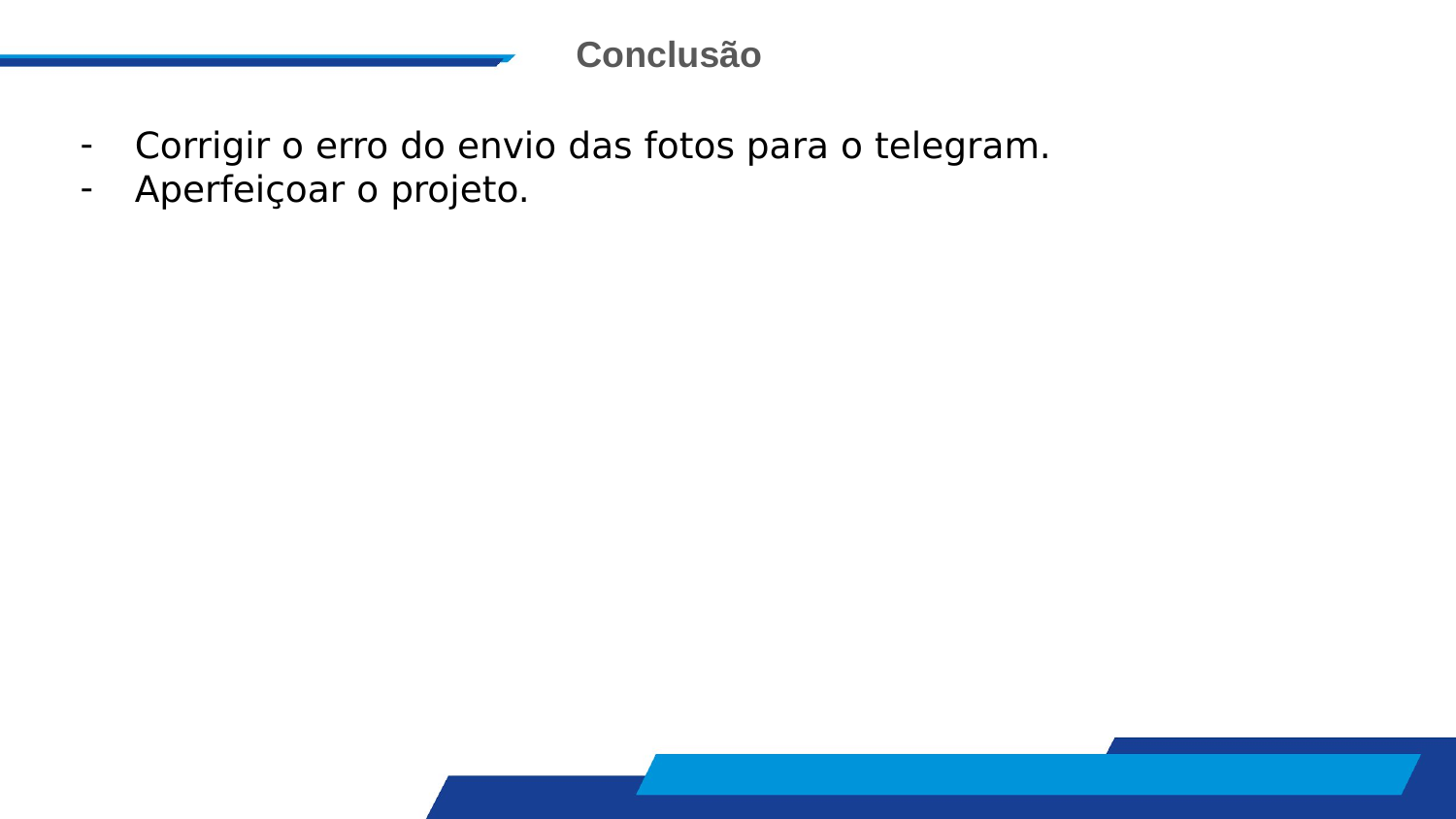

Conclusão

Corrigir o erro do envio das fotos para o telegram.
Aperfeiçoar o projeto.